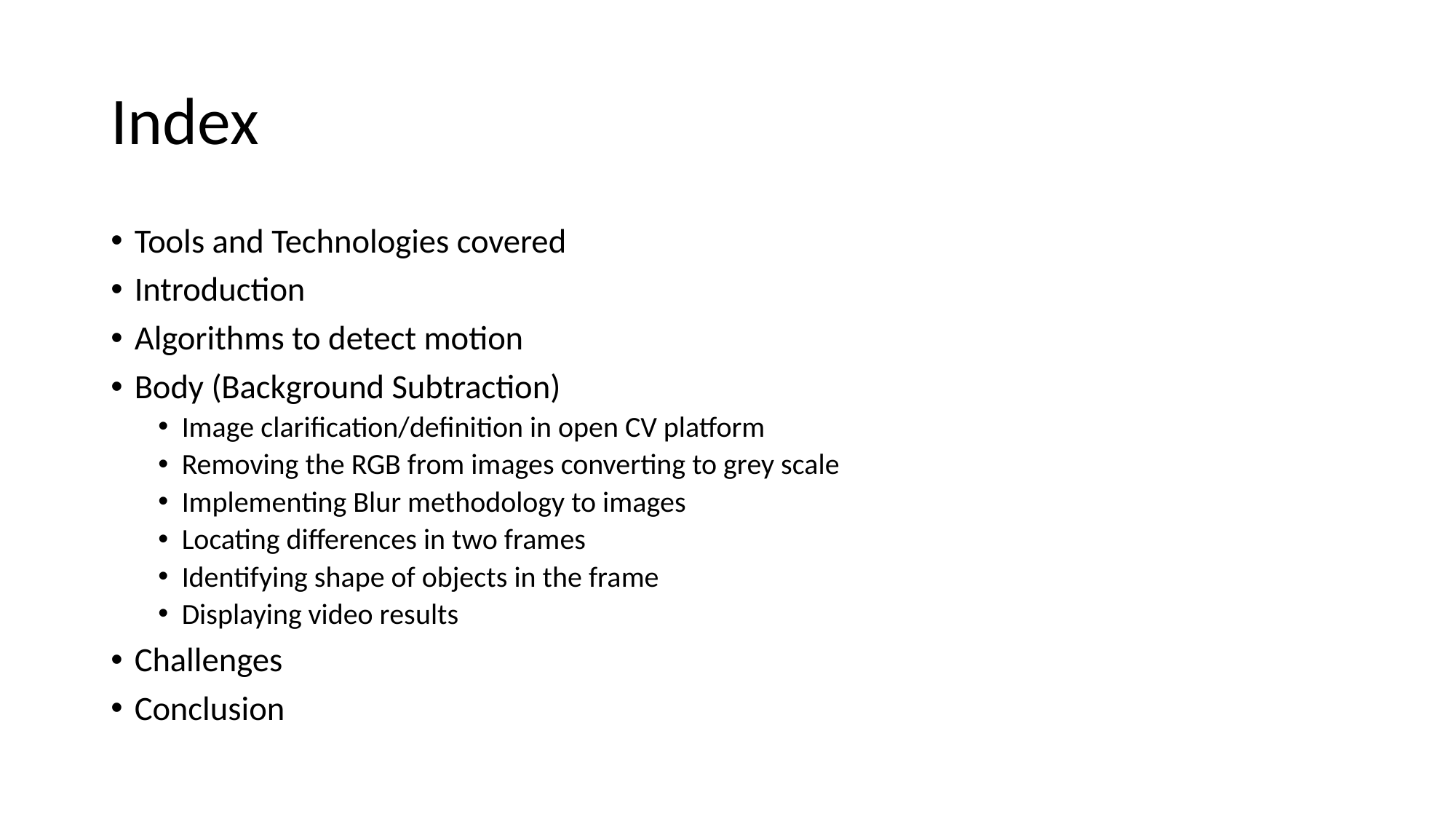

# Index
Tools and Technologies covered
Introduction
Algorithms to detect motion
Body (Background Subtraction)
Image clarification/definition in open CV platform
Removing the RGB from images converting to grey scale
Implementing Blur methodology to images
Locating differences in two frames
Identifying shape of objects in the frame
Displaying video results
Challenges
Conclusion